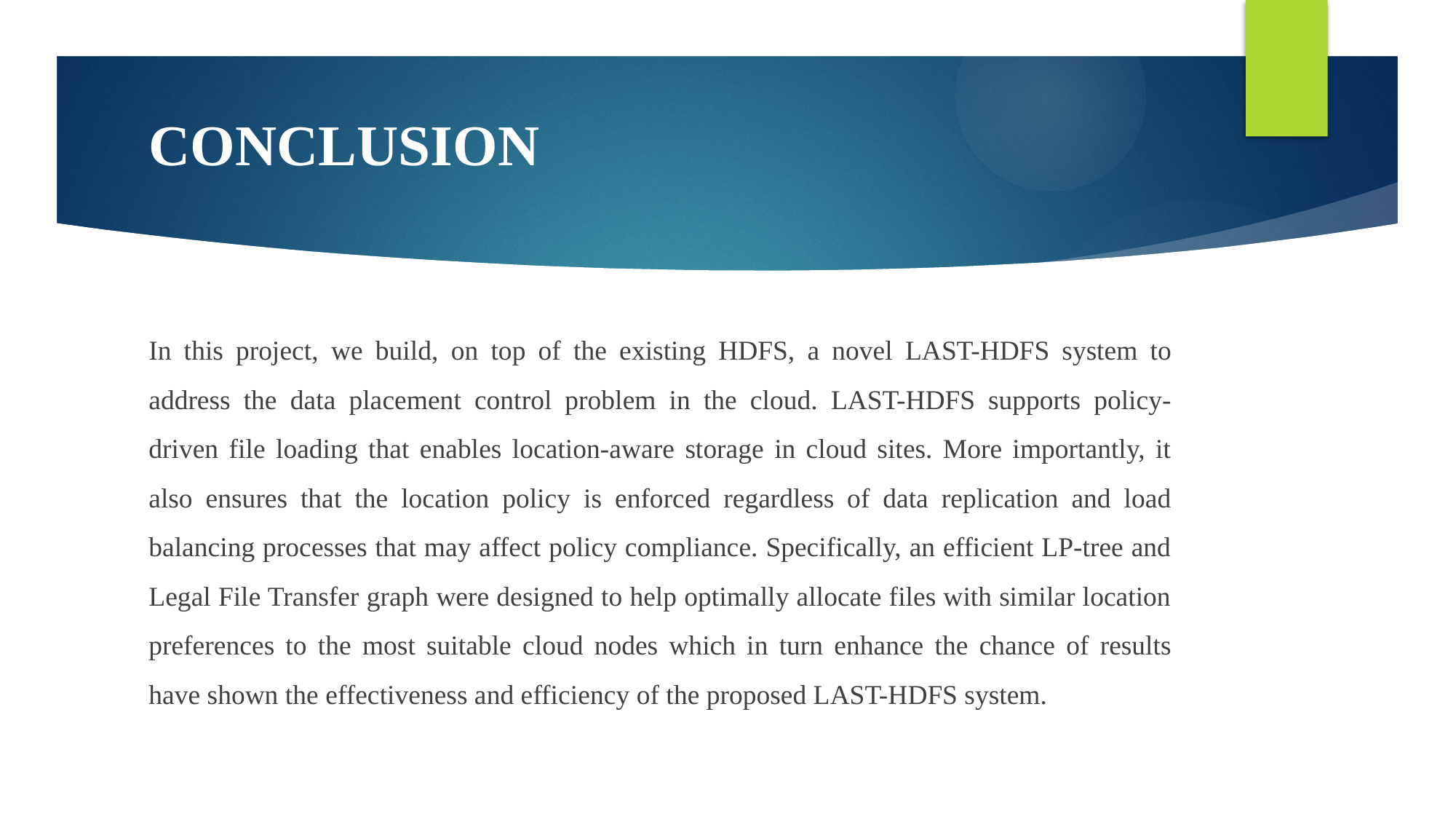

# CONCLUSION
In this project, we build, on top of the existing HDFS, a novel LAST-HDFS system to address the data placement control problem in the cloud. LAST-HDFS supports policy-driven file loading that enables location-aware storage in cloud sites. More importantly, it also ensures that the location policy is enforced regardless of data replication and load balancing processes that may affect policy compliance. Specifically, an efficient LP-tree and Legal File Transfer graph were designed to help optimally allocate files with similar location preferences to the most suitable cloud nodes which in turn enhance the chance of results have shown the effectiveness and efficiency of the proposed LAST-HDFS system.